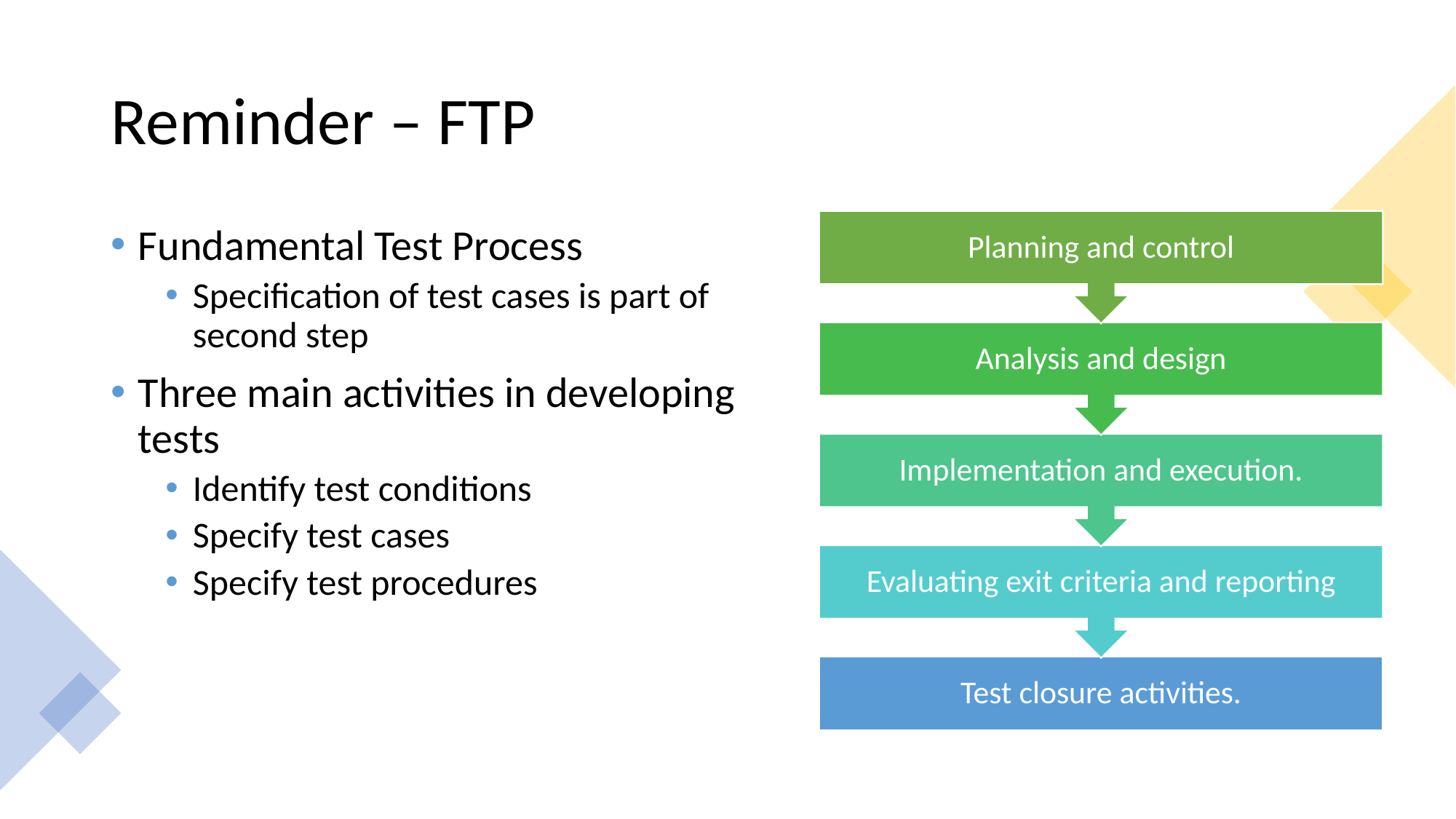

# Reminder – FTP
Test closure activities.
Evaluating exit criteria and reporting
Implementation and execution.
Analysis and design
Planning and control
Fundamental Test Process
Specification of test cases is part of second step
Three main activities in developing tests
Identify test conditions
Specify test cases
Specify test procedures